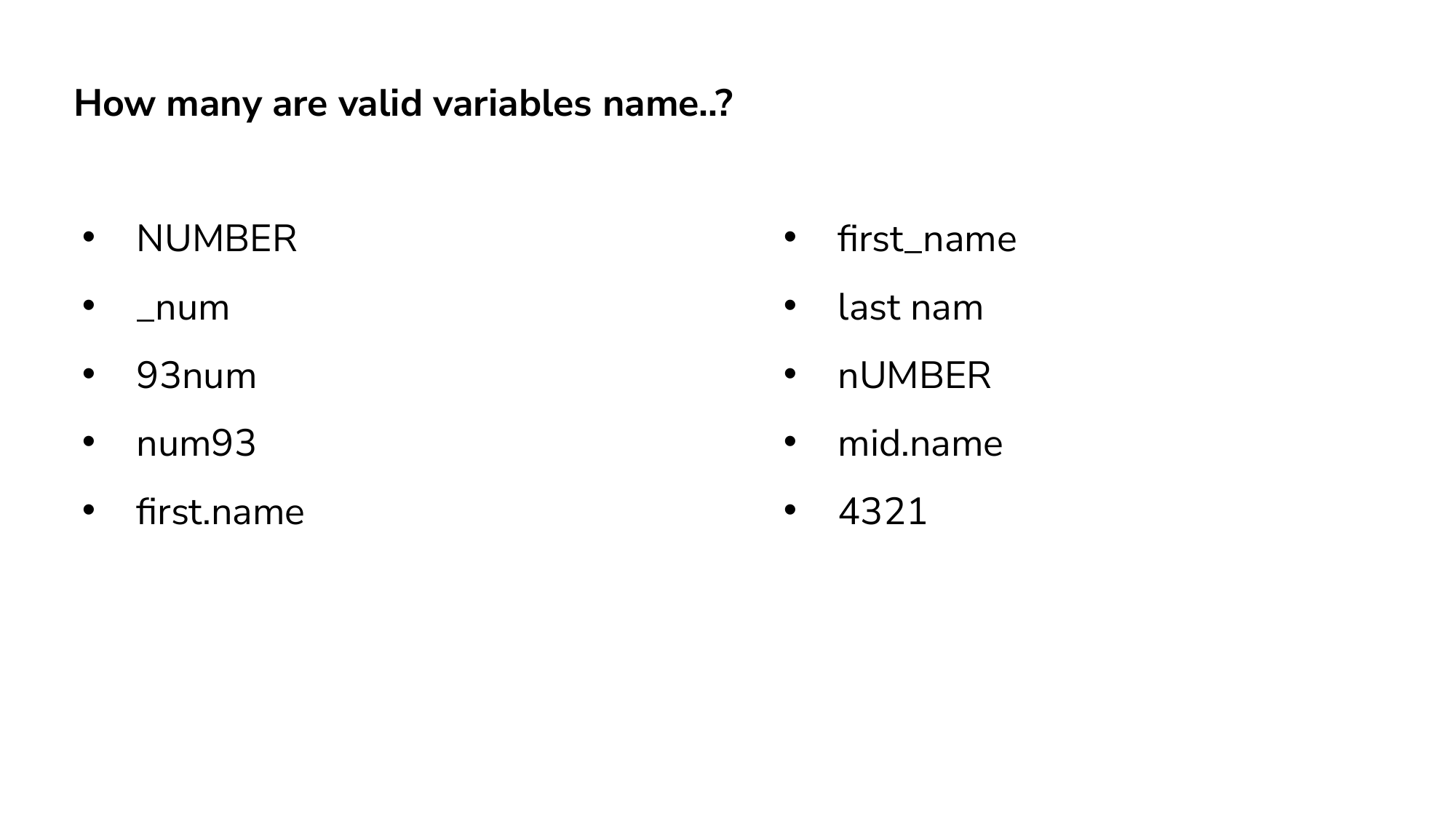

How many are valid variables name..?
NUMBER
_num
93num
num93
first.name
first_name
last nam
nUMBER
mid.name
4321